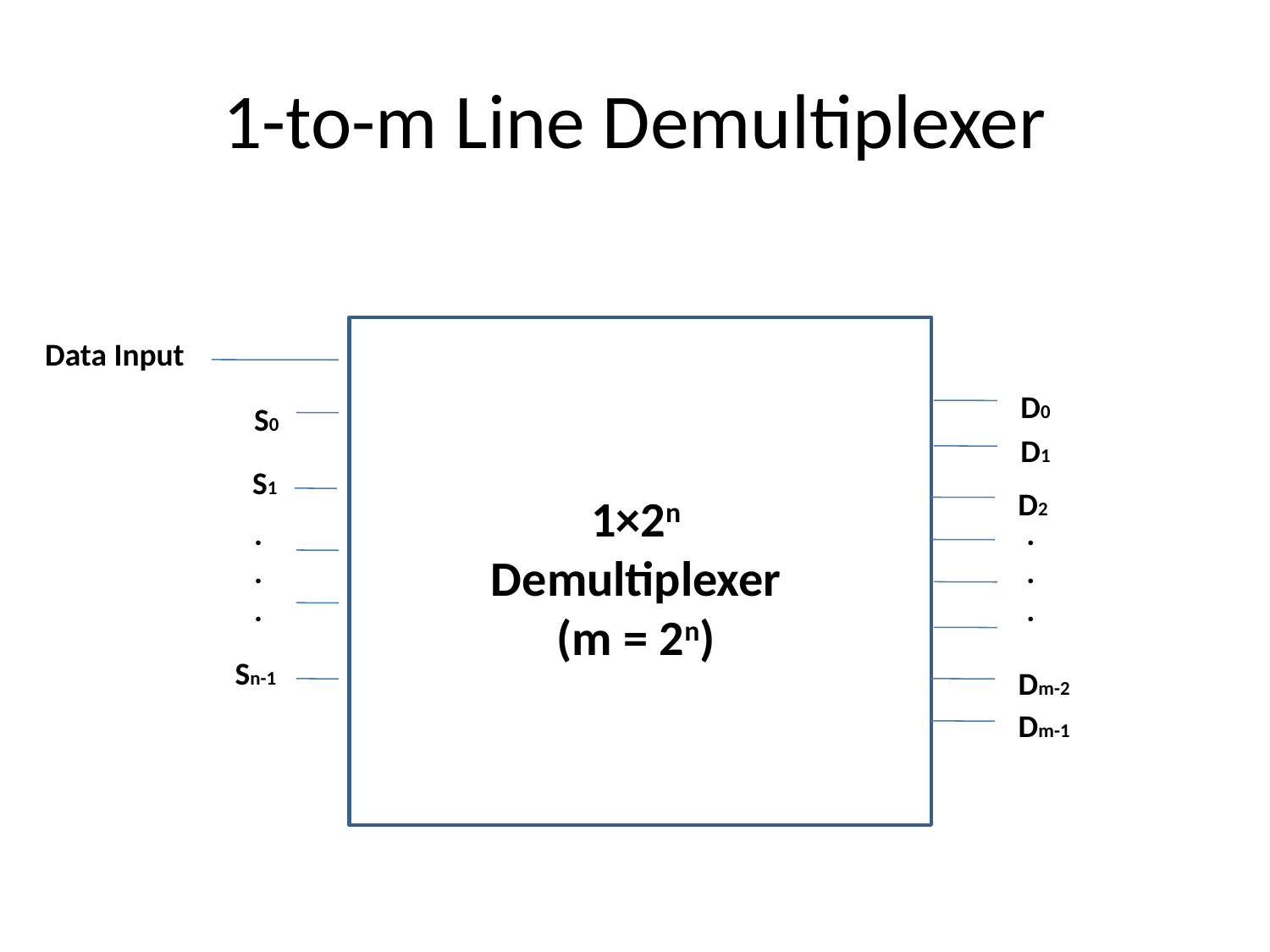

# 1-to-m Line Demultiplexer

Data Input
D0
S0
D1
S1
D2
1×2n
Demultiplexer
(m = 2n)
.
.
.
.
.
.
Sn-1
Dm-2
Dm-1